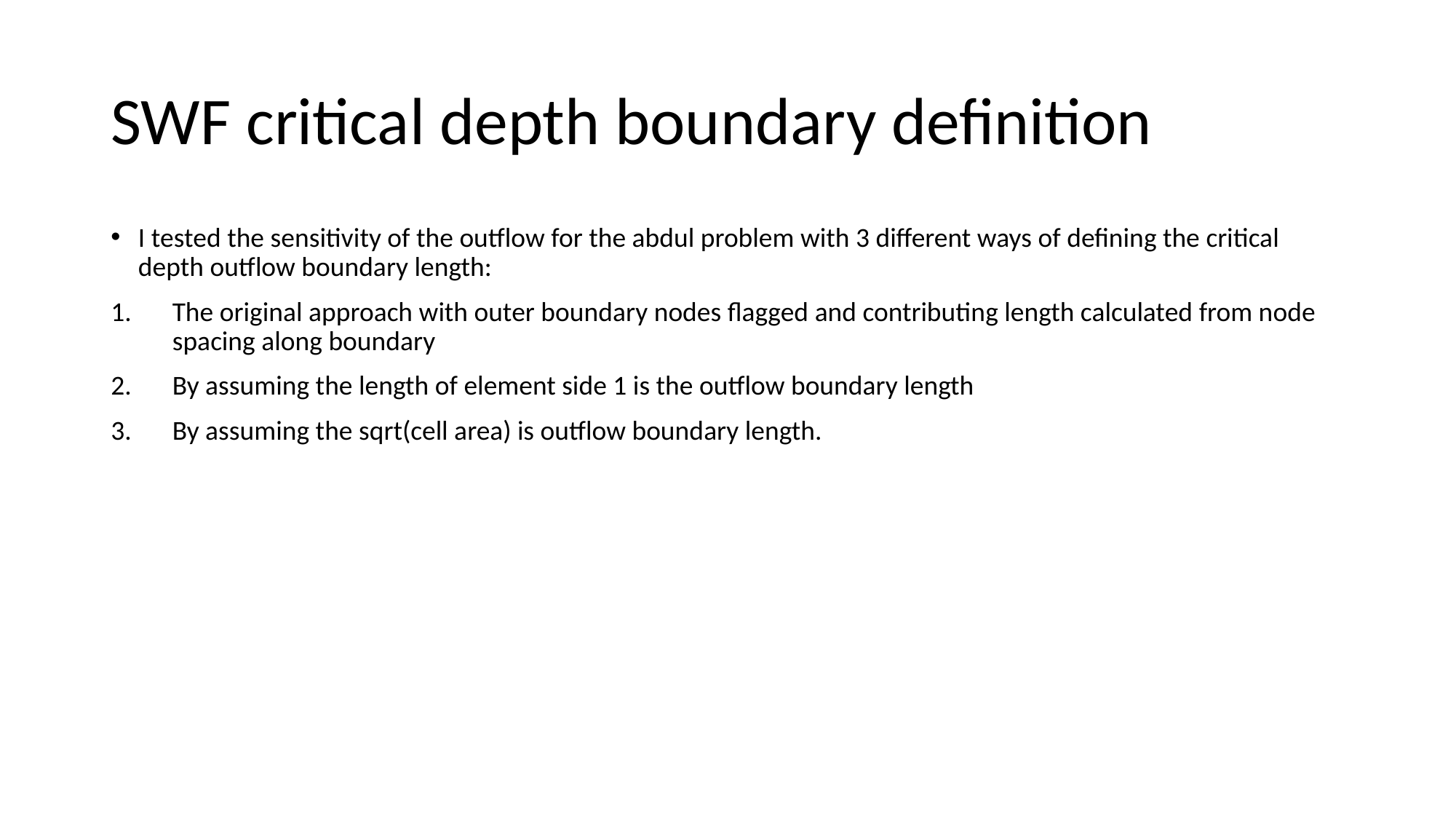

# SWF critical depth boundary definition
I tested the sensitivity of the outflow for the abdul problem with 3 different ways of defining the critical depth outflow boundary length:
The original approach with outer boundary nodes flagged and contributing length calculated from node spacing along boundary
By assuming the length of element side 1 is the outflow boundary length
By assuming the sqrt(cell area) is outflow boundary length.